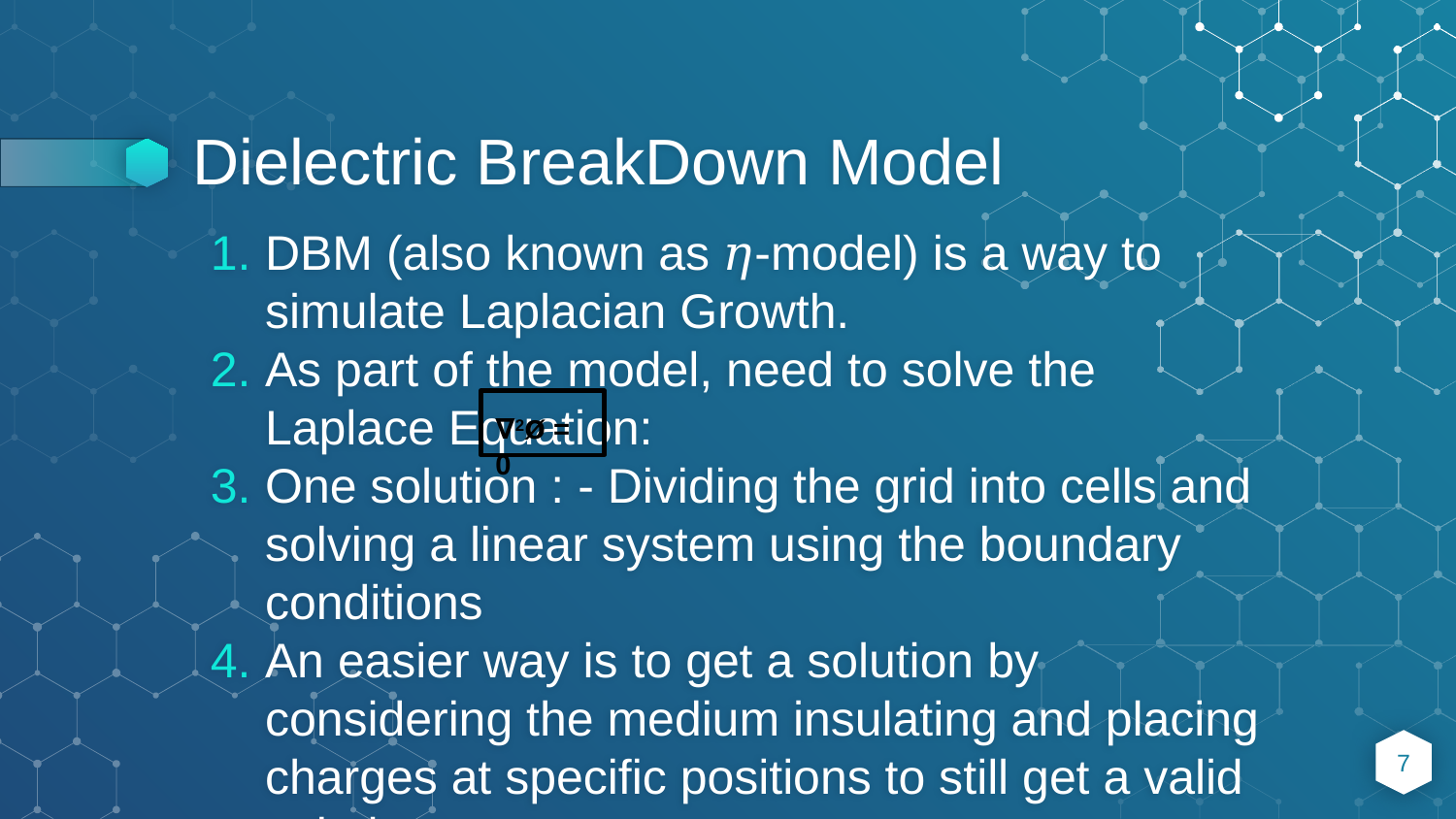

# Dielectric BreakDown Model
DBM (also known as 𝜂-model) is a way to simulate Laplacian Growth.
As part of the model, need to solve the Laplace Equation:
One solution : - Dividing the grid into cells and solving a linear system using the boundary conditions
An easier way is to get a solution by considering the medium insulating and placing charges at specific positions to still get a valid solution.
∇2ø = 0
7